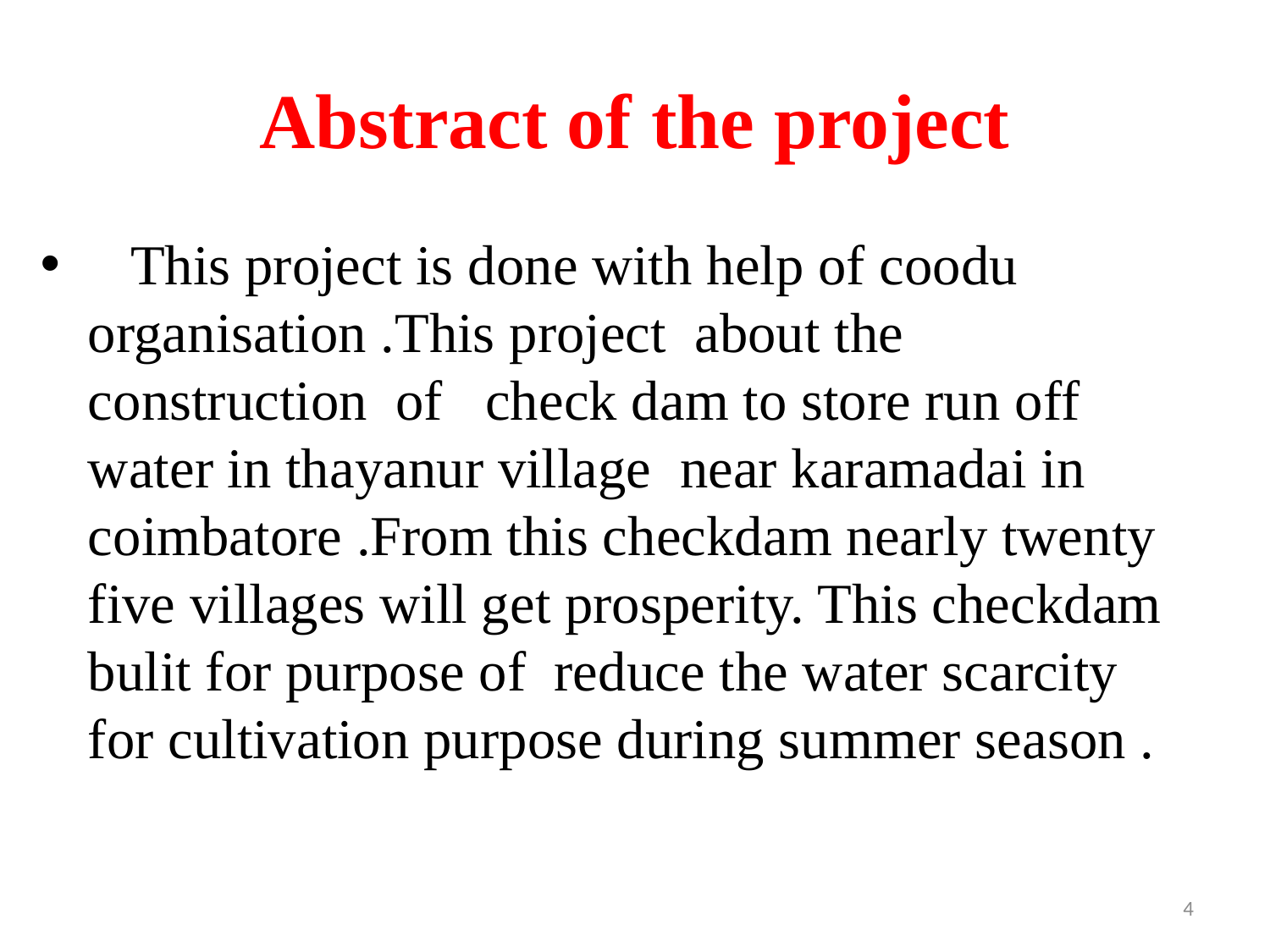

# Abstract of the project
   This project is done with help of coodu organisation .This project  about the construction  of   check dam to store run off water in thayanur village  near karamadai in coimbatore .From this checkdam nearly twenty five villages will get prosperity. This checkdam  bulit for purpose of  reduce the water scarcity for cultivation purpose during summer season .

4